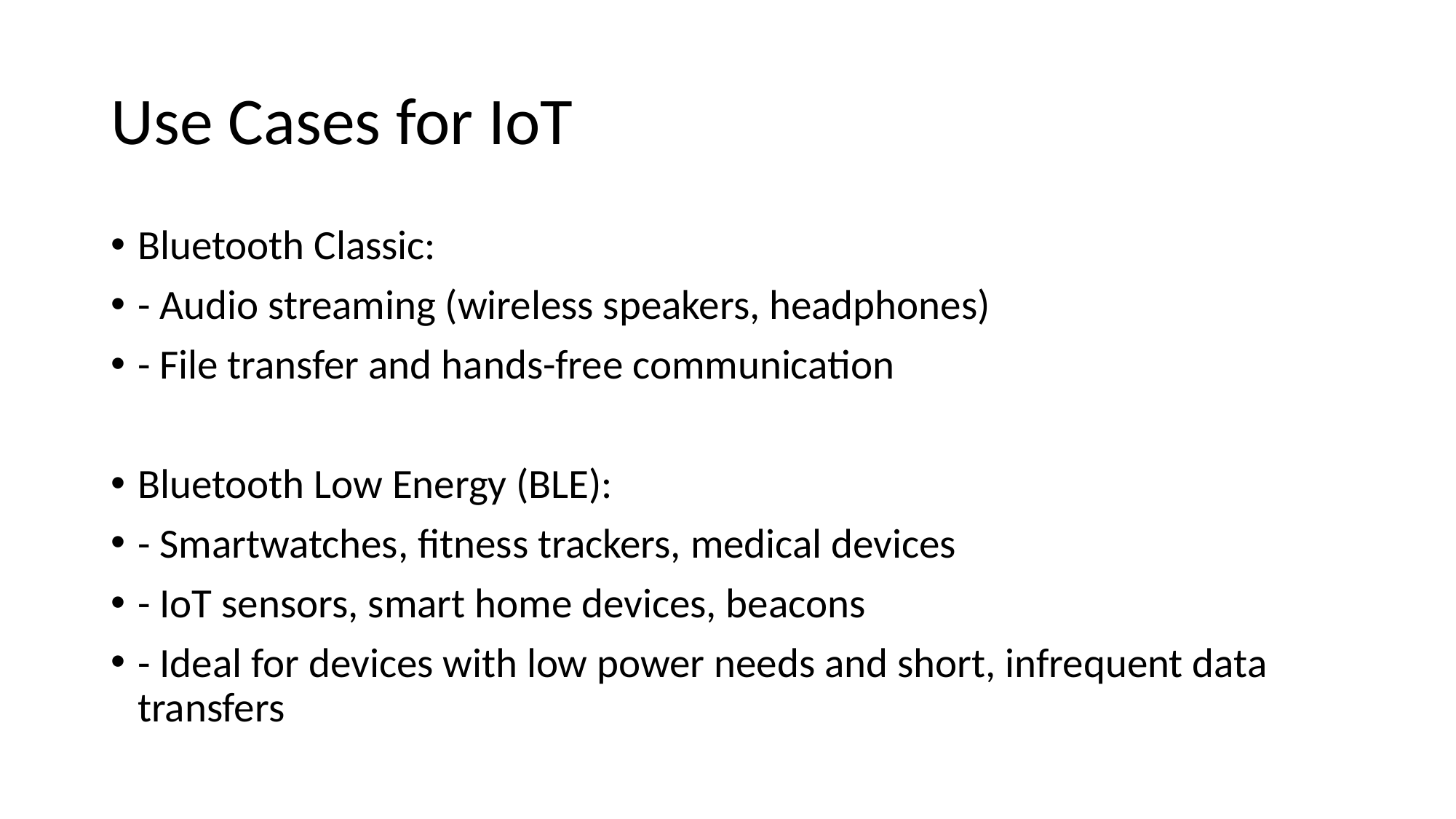

# Use Cases for IoT
Bluetooth Classic:
- Audio streaming (wireless speakers, headphones)
- File transfer and hands-free communication

Bluetooth Low Energy (BLE):
- Smartwatches, fitness trackers, medical devices
- IoT sensors, smart home devices, beacons
- Ideal for devices with low power needs and short, infrequent data transfers